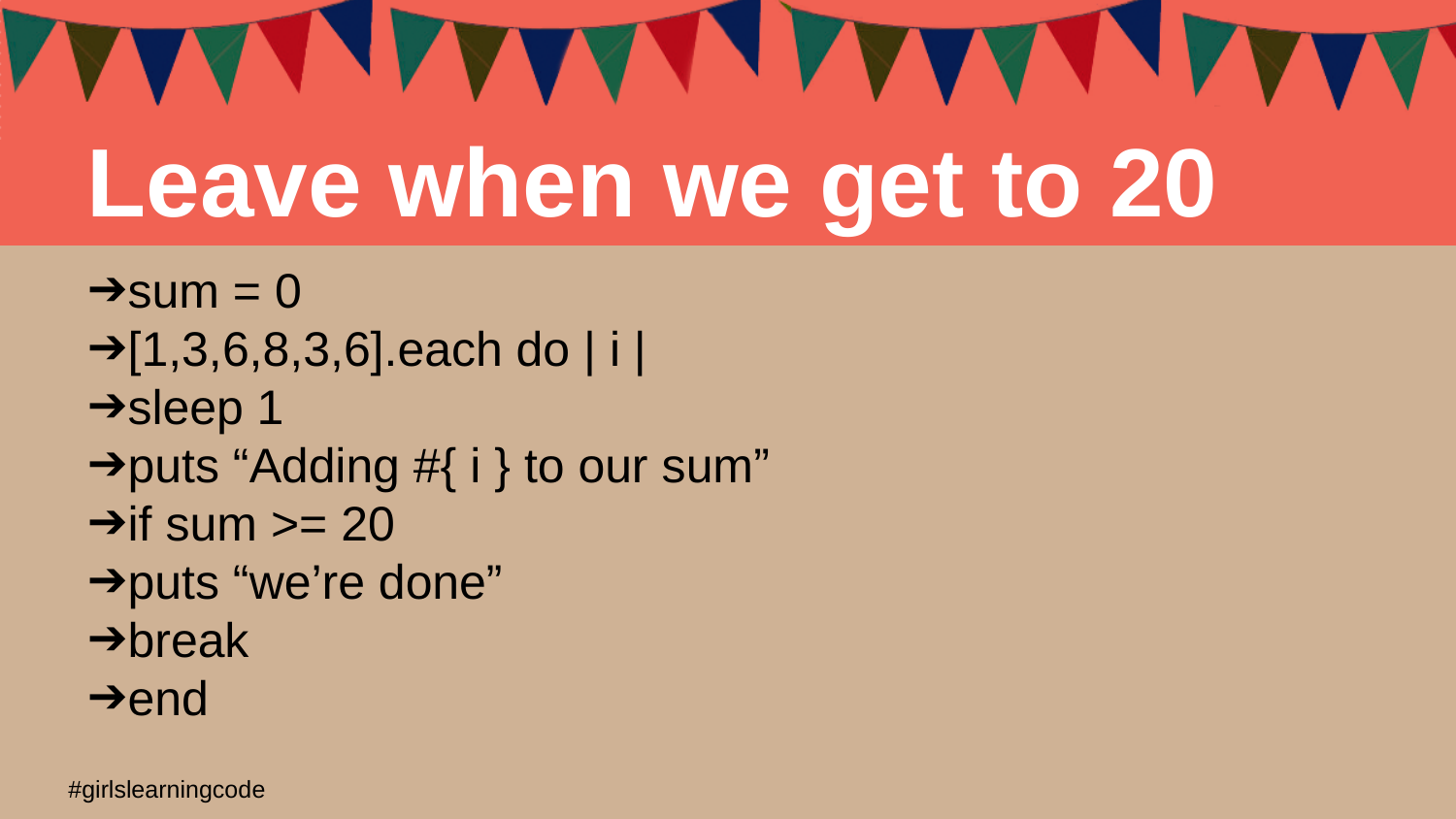

Leave when we get to 20
sum = 0
[1,3,6,8,3,6].each do | i |
sleep 1
puts “Adding #{ i } to our sum”
if sum >= 20
puts “we’re done”
break
end